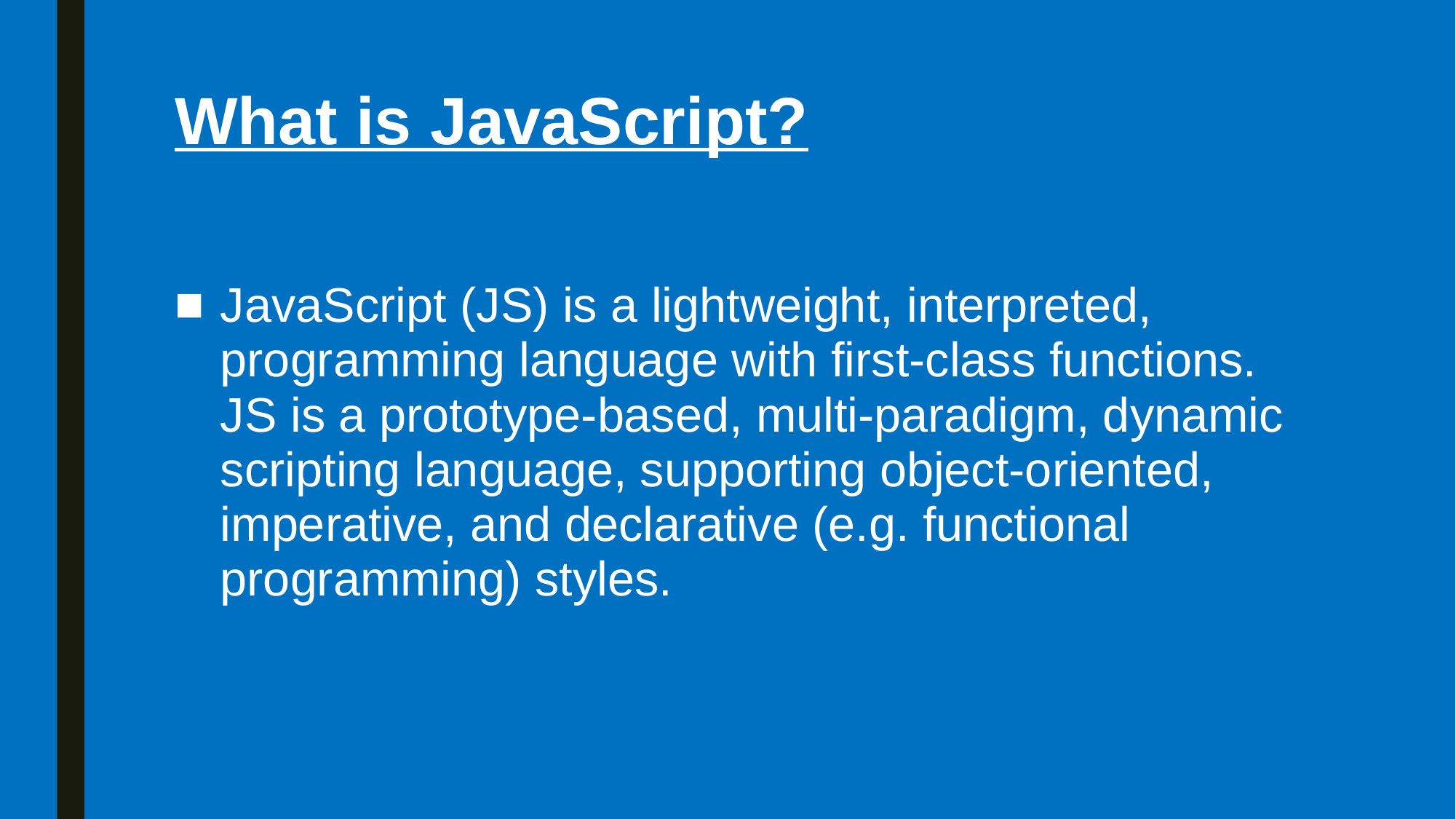

# What is JavaScript?
JavaScript (JS) is a lightweight, interpreted, programming language with first-class functions. JS is a prototype-based, multi-paradigm, dynamic scripting language, supporting object-oriented, imperative, and declarative (e.g. functional programming) styles.